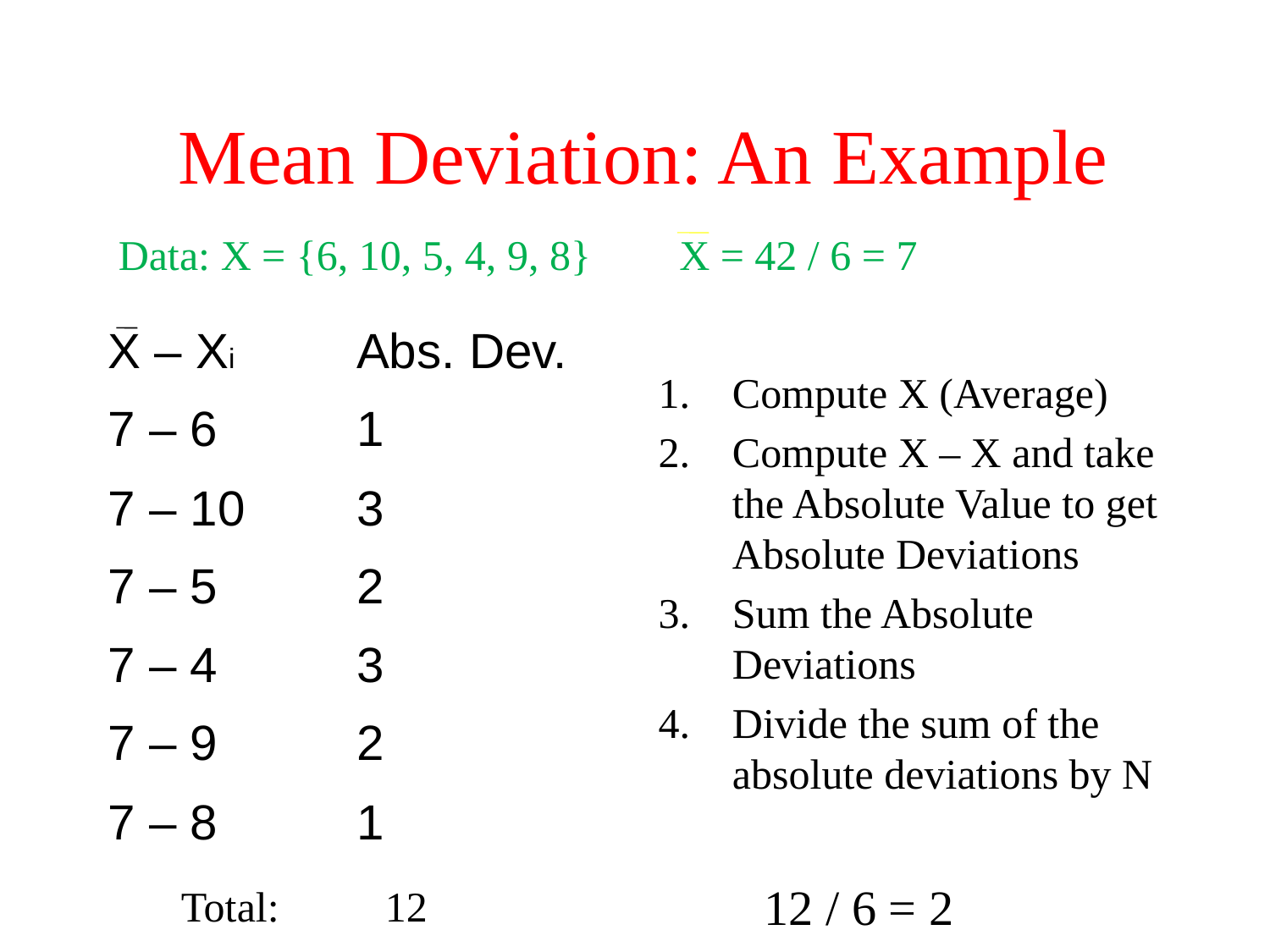

# Mean Deviation: An Example
Data: X = {6, 10, 5, 4, 9, 8}
X = 42 / 6 = 7

| X – Xi | Abs. Dev. |
| --- | --- |
| 7 – 6 | 1 |
| 7 – 10 | 3 |
| 7 – 5 | 2 |
| 7 – 4 | 3 |
| 7 – 9 | 2 |
| 7 – 8 | 1 |

Compute X (Average)
Compute X – X and take the Absolute Value to get Absolute Deviations
Sum the Absolute Deviations
Divide the sum of the absolute deviations by N

12 / 6 = 2
Total:          12